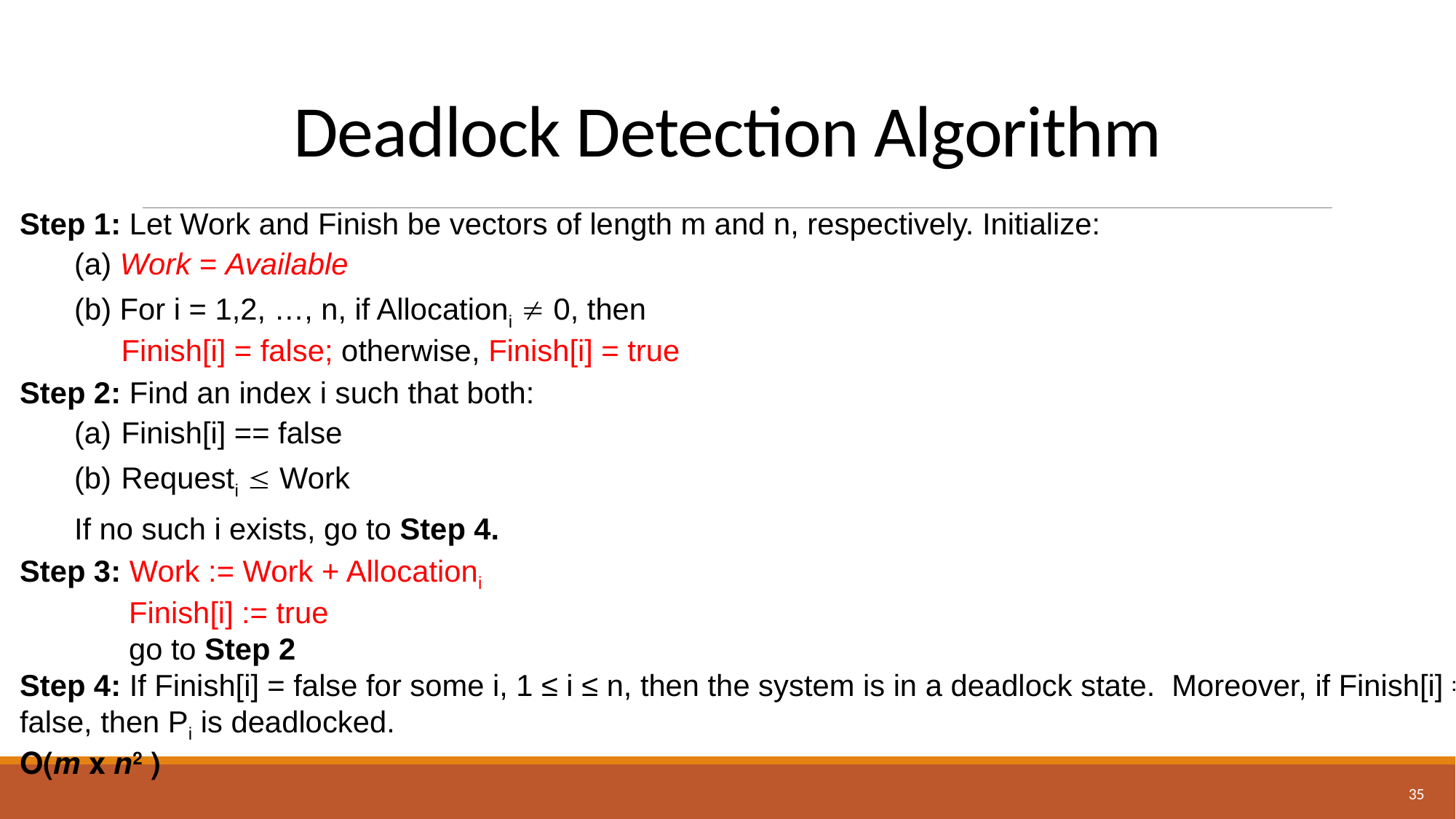

# Deadlock Detection Algorithm
Step 1: Let Work and Finish be vectors of length m and n, respectively. Initialize:
(a) Work = Available
(b) For i = 1,2, …, n, if Allocationi ≠ 0, then
Finish[i] = false; otherwise, Finish[i] = true
Step 2: Find an index i such that both:
Finish[i] == false
Requesti ≤ Work
If no such i exists, go to Step 4.
Step 3: Work := Work + Allocationi
	Finish[i] := true
	go to Step 2
Step 4: If Finish[i] = false for some i, 1 ≤ i ≤ n, then the system is in a deadlock state.  Moreover, if Finish[i] = false, then Pi is deadlocked.
O(m x n2 )
35